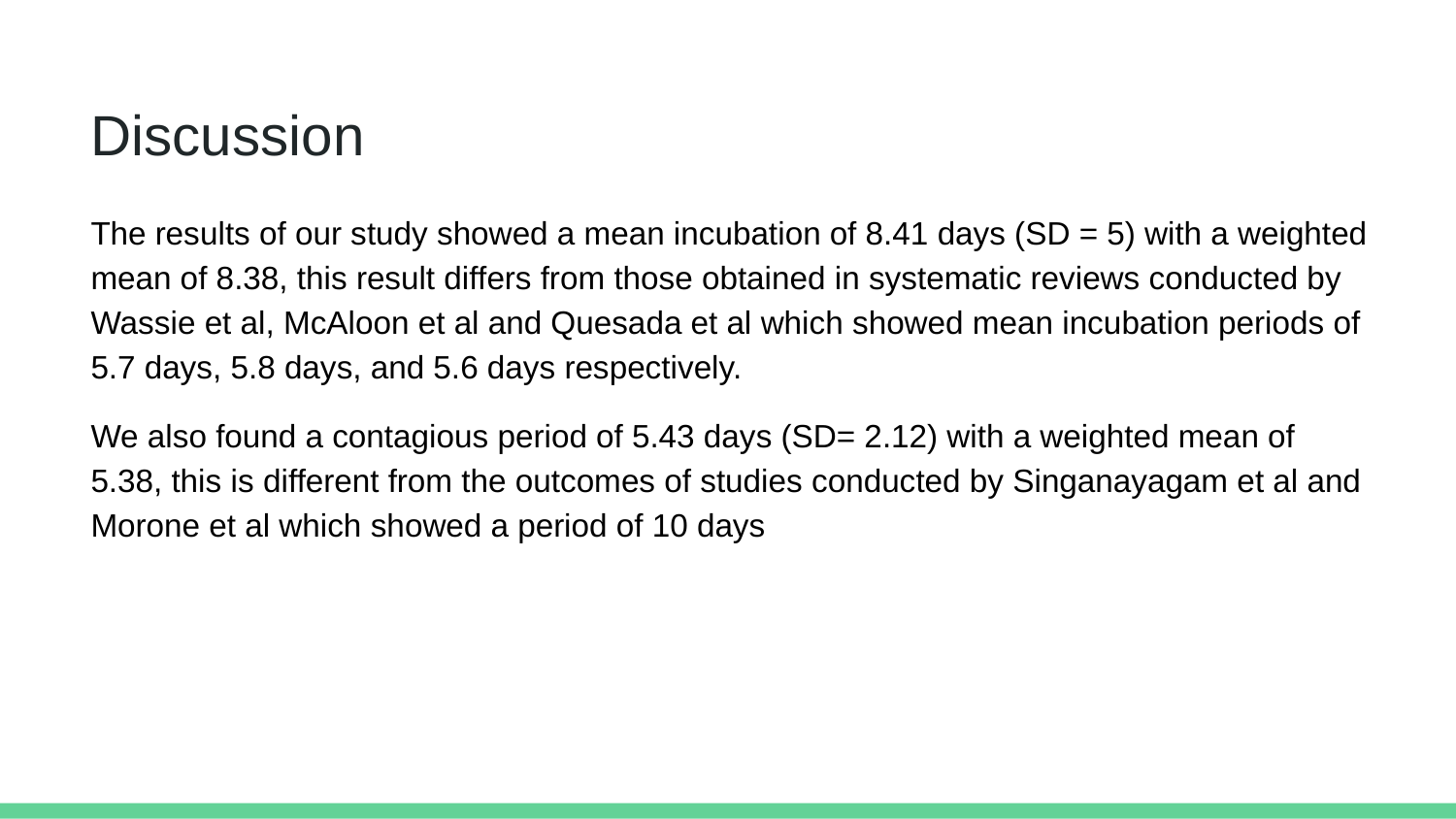

# Discussion
The results of our study showed a mean incubation of 8.41 days (SD = 5) with a weighted mean of 8.38, this result differs from those obtained in systematic reviews conducted by Wassie et al, McAloon et al and Quesada et al which showed mean incubation periods of 5.7 days, 5.8 days, and 5.6 days respectively.
We also found a contagious period of 5.43 days (SD= 2.12) with a weighted mean of 5.38, this is different from the outcomes of studies conducted by Singanayagam et al and Morone et al which showed a period of 10 days